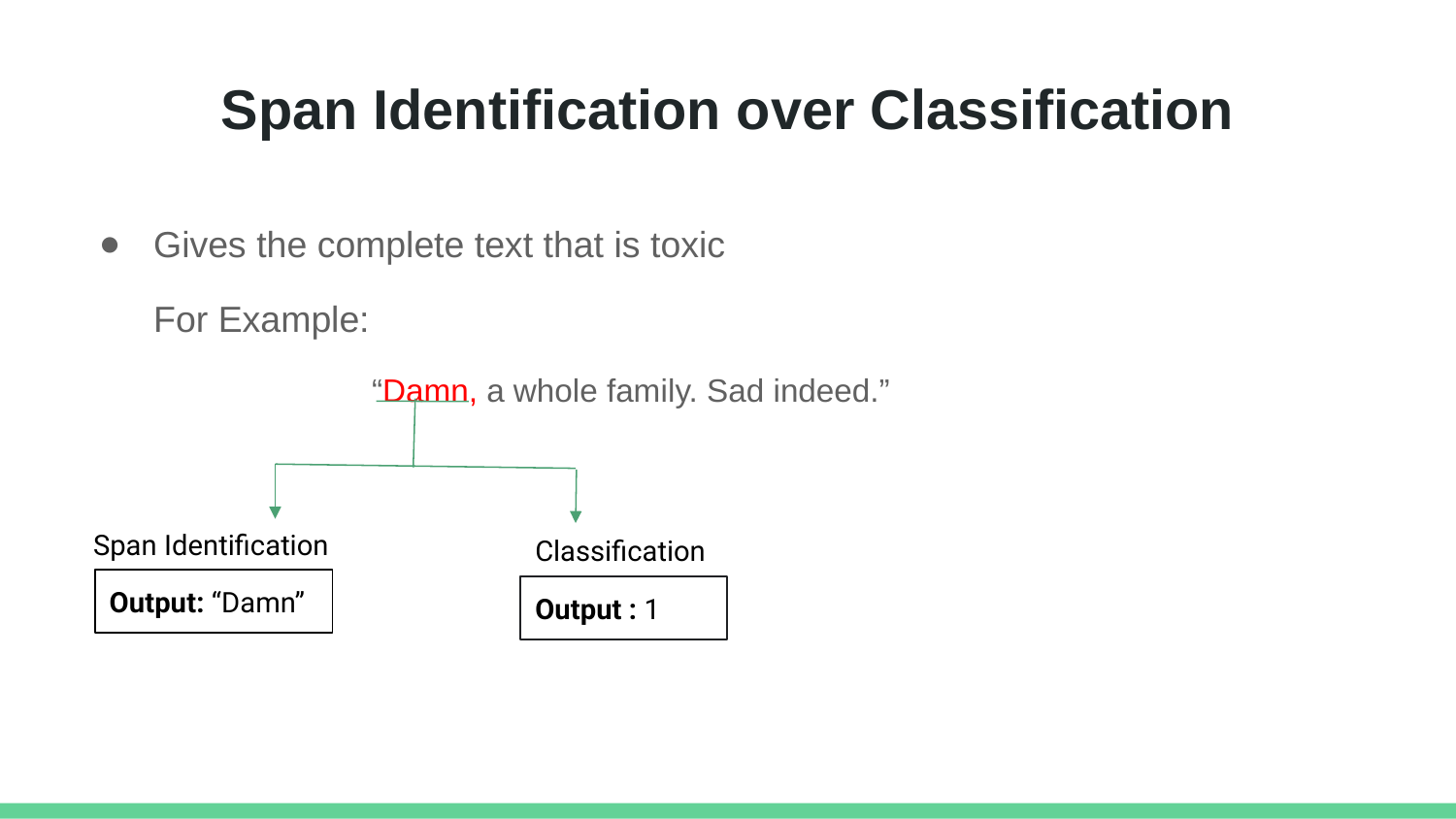

# Span Identification over Classification
Gives the complete text that is toxic
For Example:
“Damn, a whole family. Sad indeed.”

Span Identification
Classification
Output: “Damn”
Output : 1